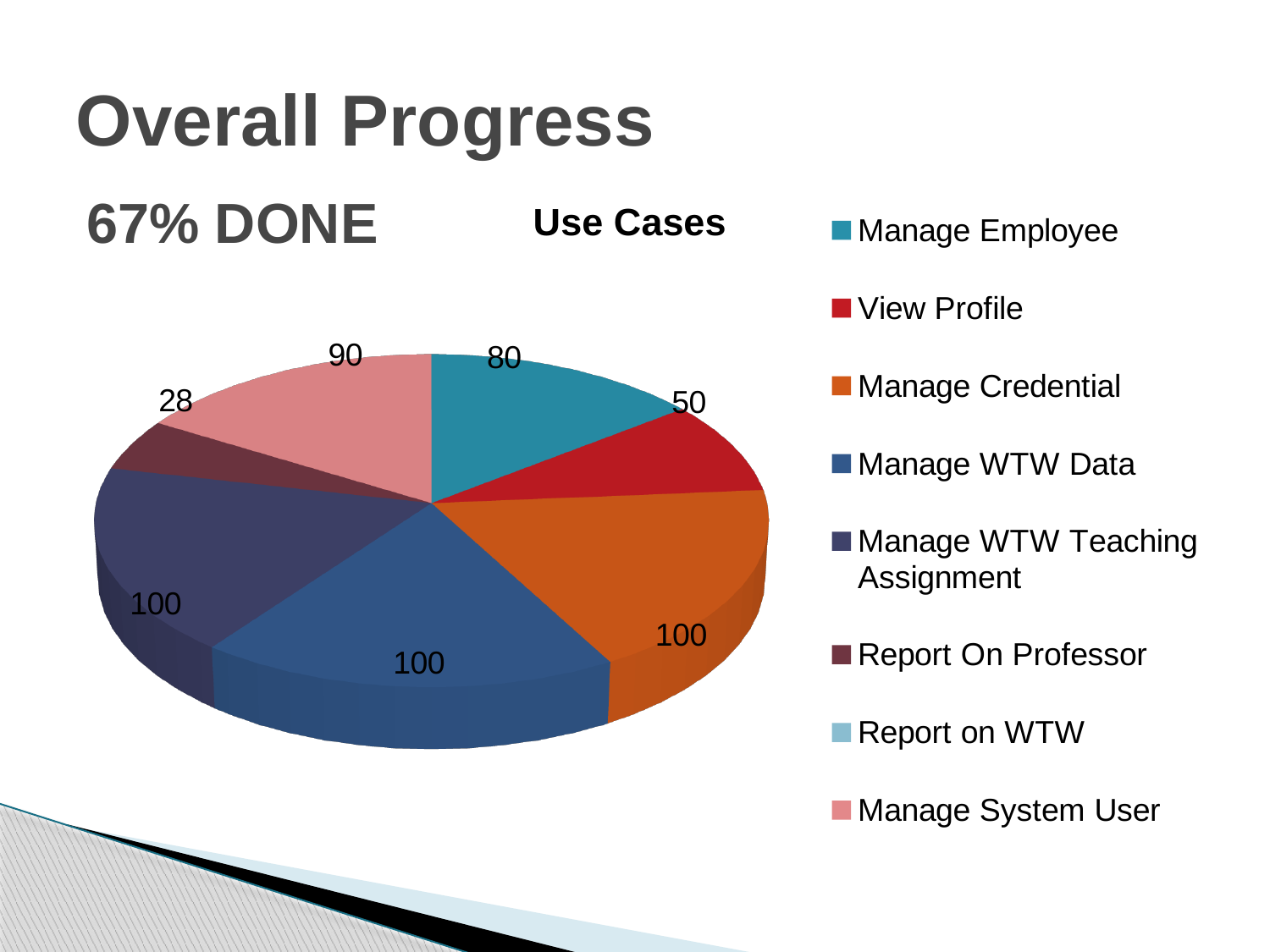

# Overall Progress

[unsupported chart]

67% DONE